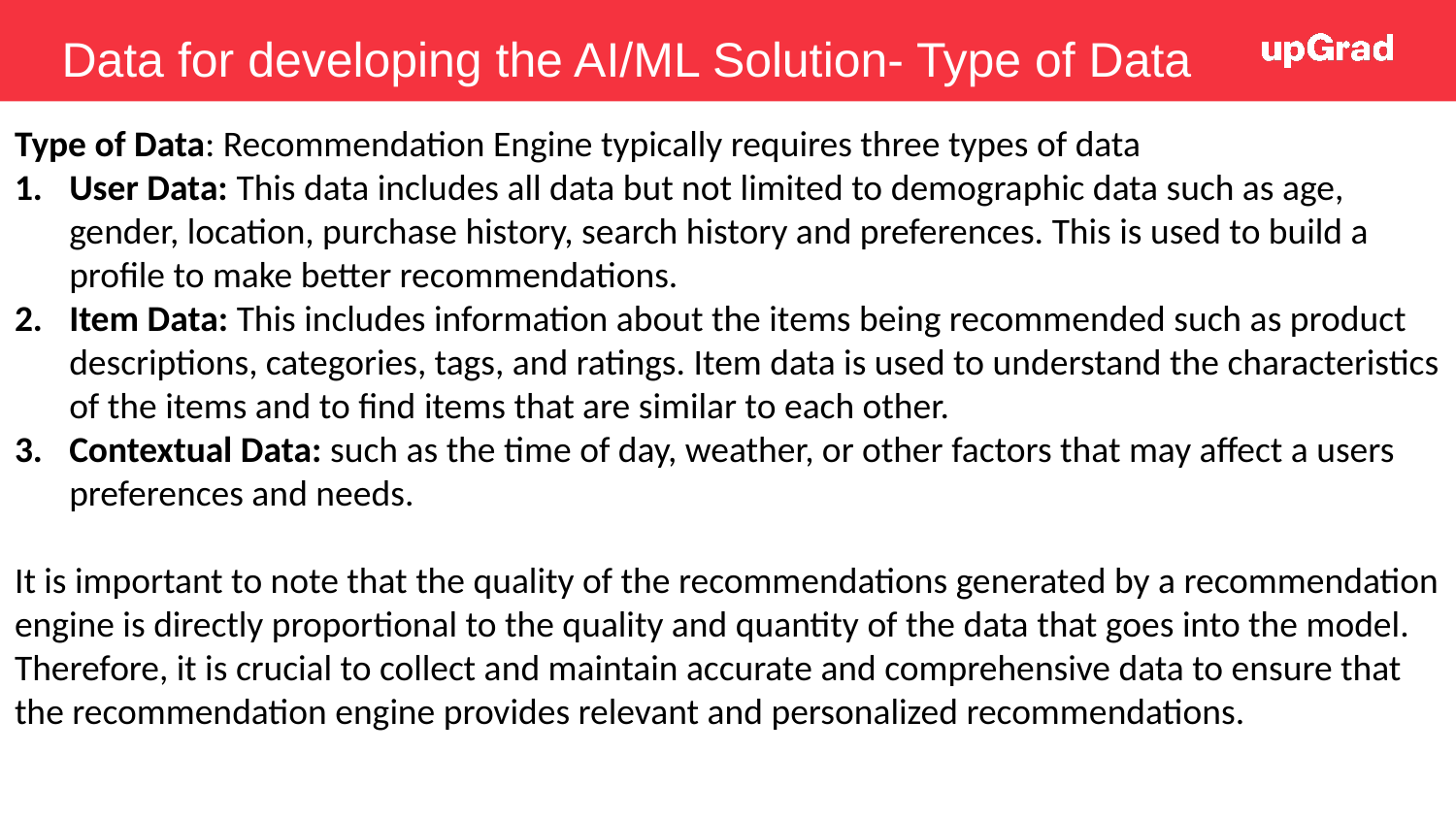

# Data for developing the AI/ML Solution- Type of Data
Type of Data: Recommendation Engine typically requires three types of data
User Data: This data includes all data but not limited to demographic data such as age, gender, location, purchase history, search history and preferences. This is used to build a profile to make better recommendations.
Item Data: This includes information about the items being recommended such as product descriptions, categories, tags, and ratings. Item data is used to understand the characteristics of the items and to find items that are similar to each other.
Contextual Data: such as the time of day, weather, or other factors that may affect a users preferences and needs.

It is important to note that the quality of the recommendations generated by a recommendation engine is directly proportional to the quality and quantity of the data that goes into the model. Therefore, it is crucial to collect and maintain accurate and comprehensive data to ensure that the recommendation engine provides relevant and personalized recommendations.